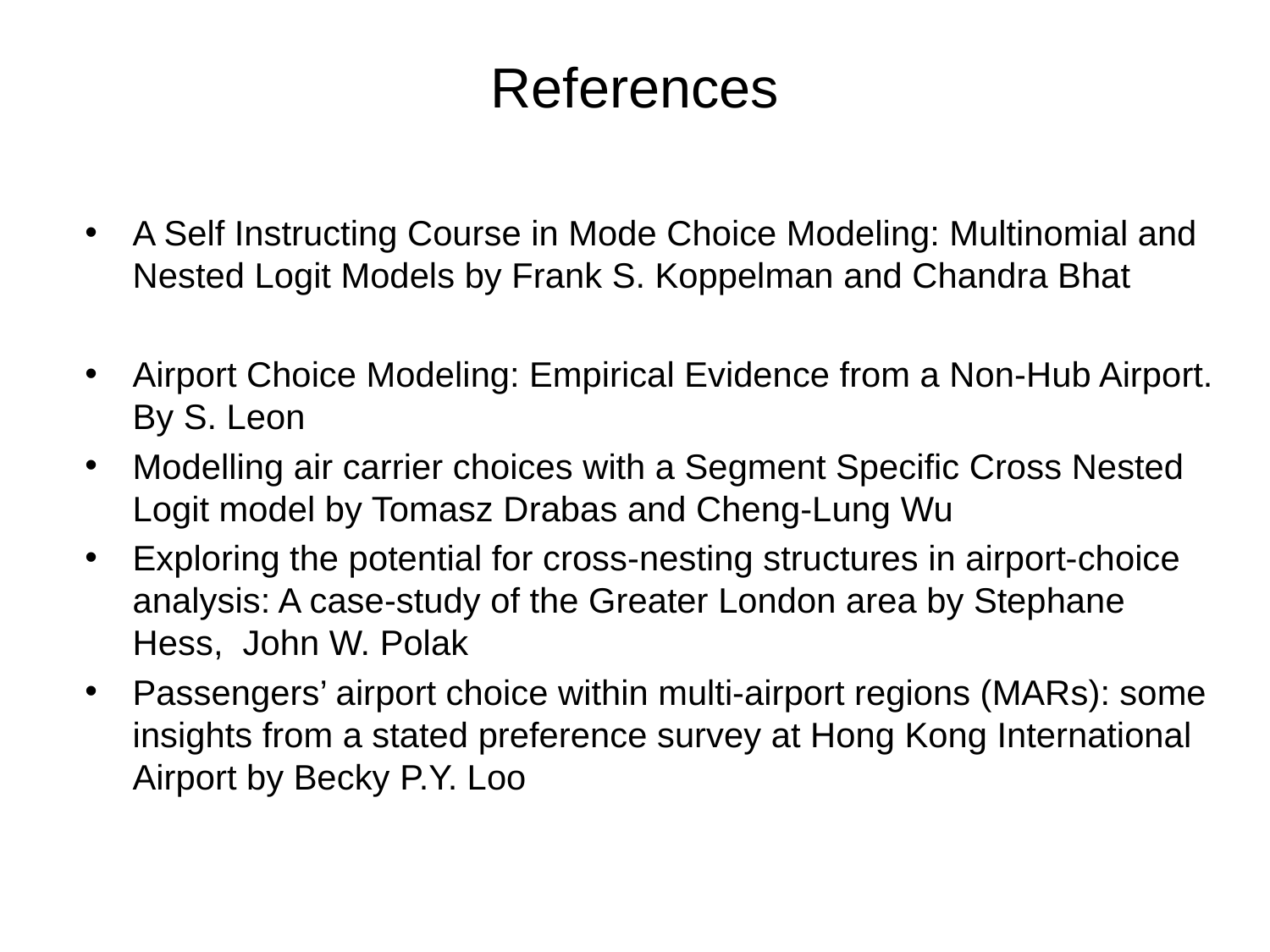

# References
A Self Instructing Course in Mode Choice Modeling: Multinomial and Nested Logit Models by Frank S. Koppelman and Chandra Bhat

Airport Choice Modeling: Empirical Evidence from a Non‐Hub Airport. By S. Leon
Modelling air carrier choices with a Segment Specific Cross Nested Logit model by Tomasz Drabas and Cheng-Lung Wu
Exploring the potential for cross-nesting structures in airport-choice analysis: A case-study of the Greater London area by Stephane Hess,  John W. Polak
Passengers’ airport choice within multi-airport regions (MARs): some insights from a stated preference survey at Hong Kong International Airport by Becky P.Y. Loo